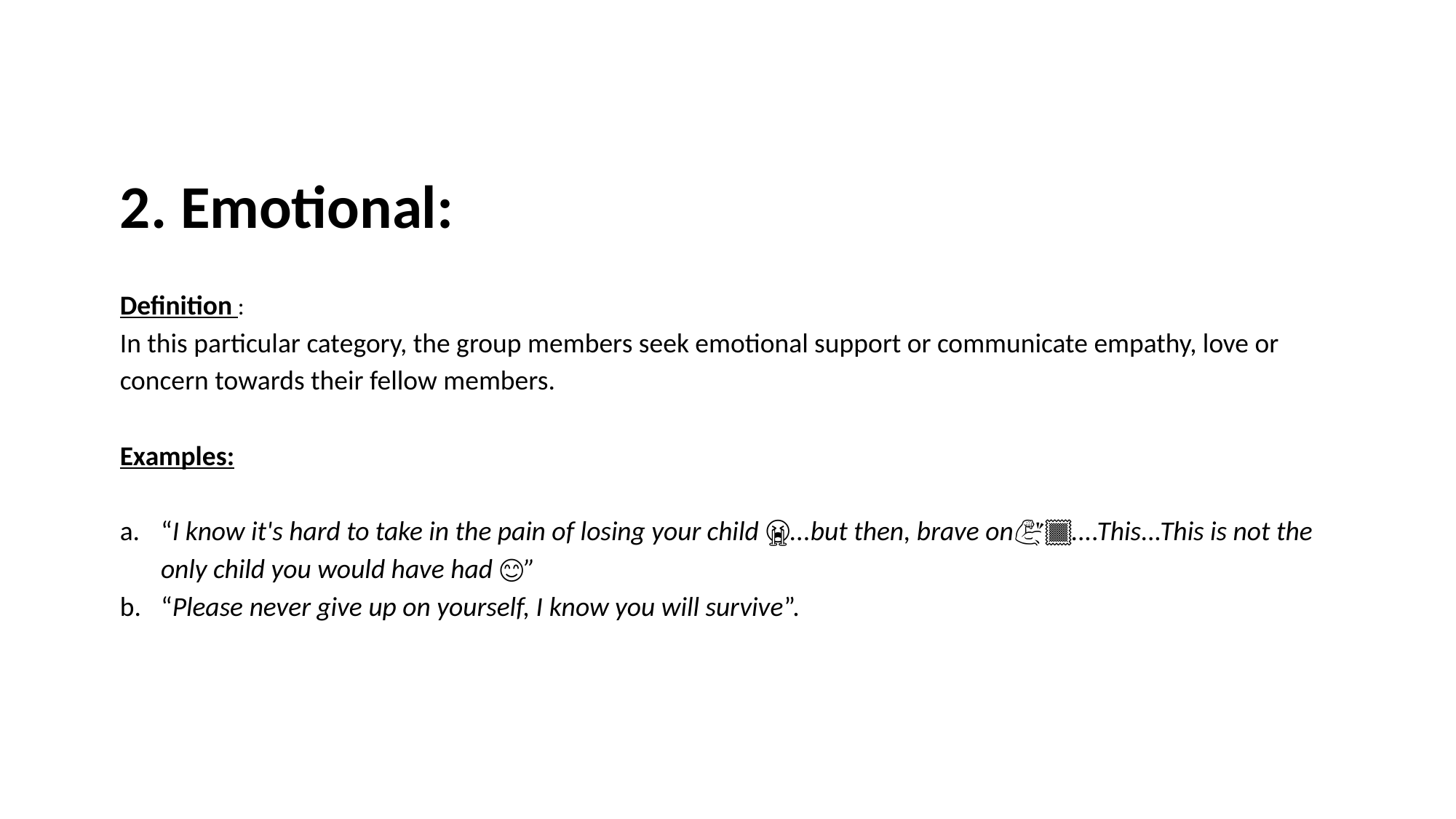

2. Emotional:

Definition :
In this particular category, the group members seek emotional support or communicate empathy, love or concern towards their fellow members.

Examples:

“I know it's hard to take in the pain of losing your child 😭...but then, brave on💪🏽....This...This is not the only child you would have had 😊”
“Please never give up on yourself, I know you will survive”.